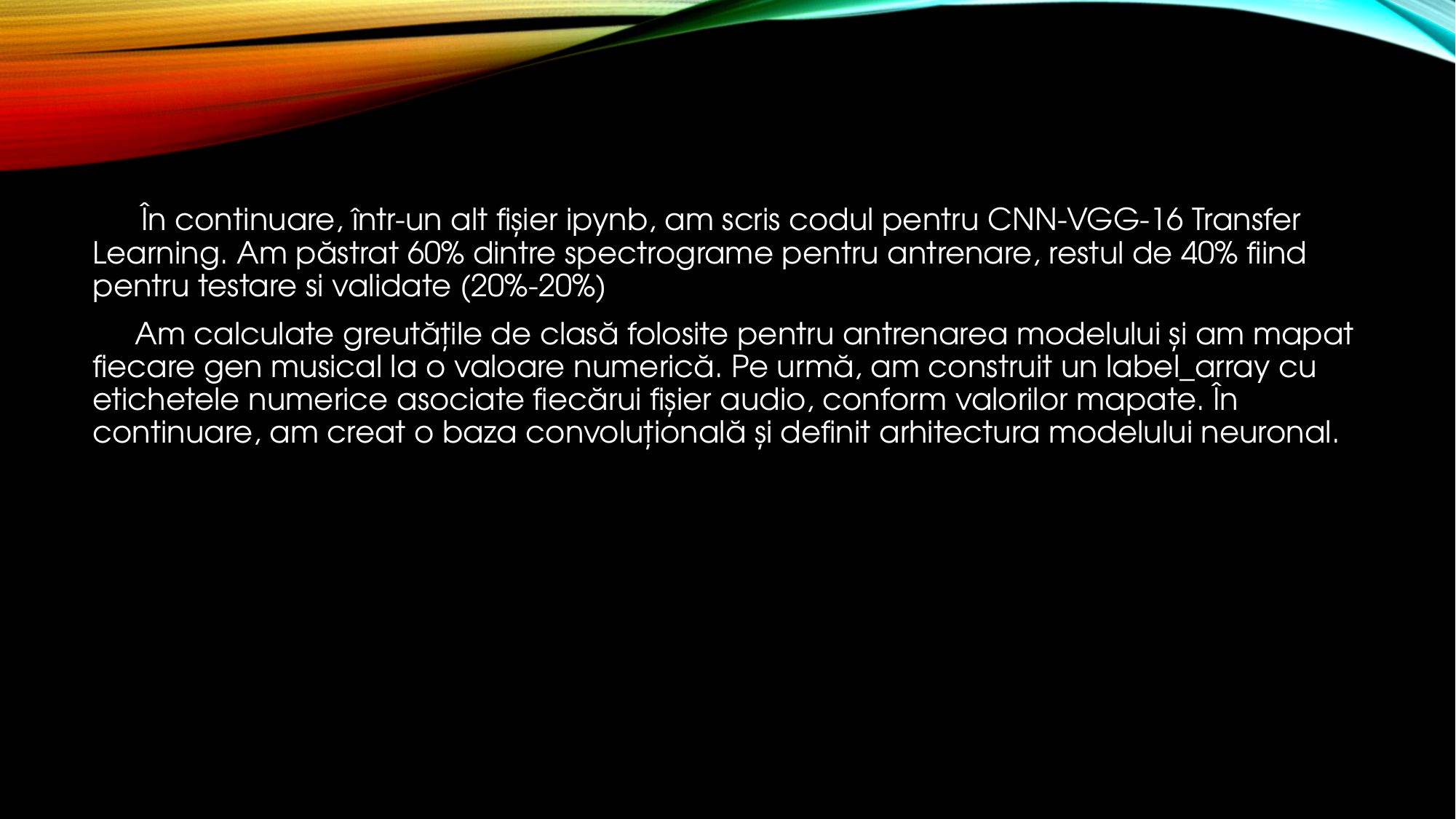

În continuare, într-un alt fișier ipynb, am scris codul pentru CNN-VGG-16 Transfer Learning. Am păstrat 60% dintre spectrograme pentru antrenare, restul de 40% fiind pentru testare si validate (20%-20%)
     Am calculate greutățile de clasă folosite pentru antrenarea modelului și am mapat fiecare gen musical la o valoare numerică. Pe urmă, am construit un label_array cu etichetele numerice asociate fiecărui fișier audio, conform valorilor mapate. În continuare, am creat o baza convoluțională și definit arhitectura modelului neuronal.